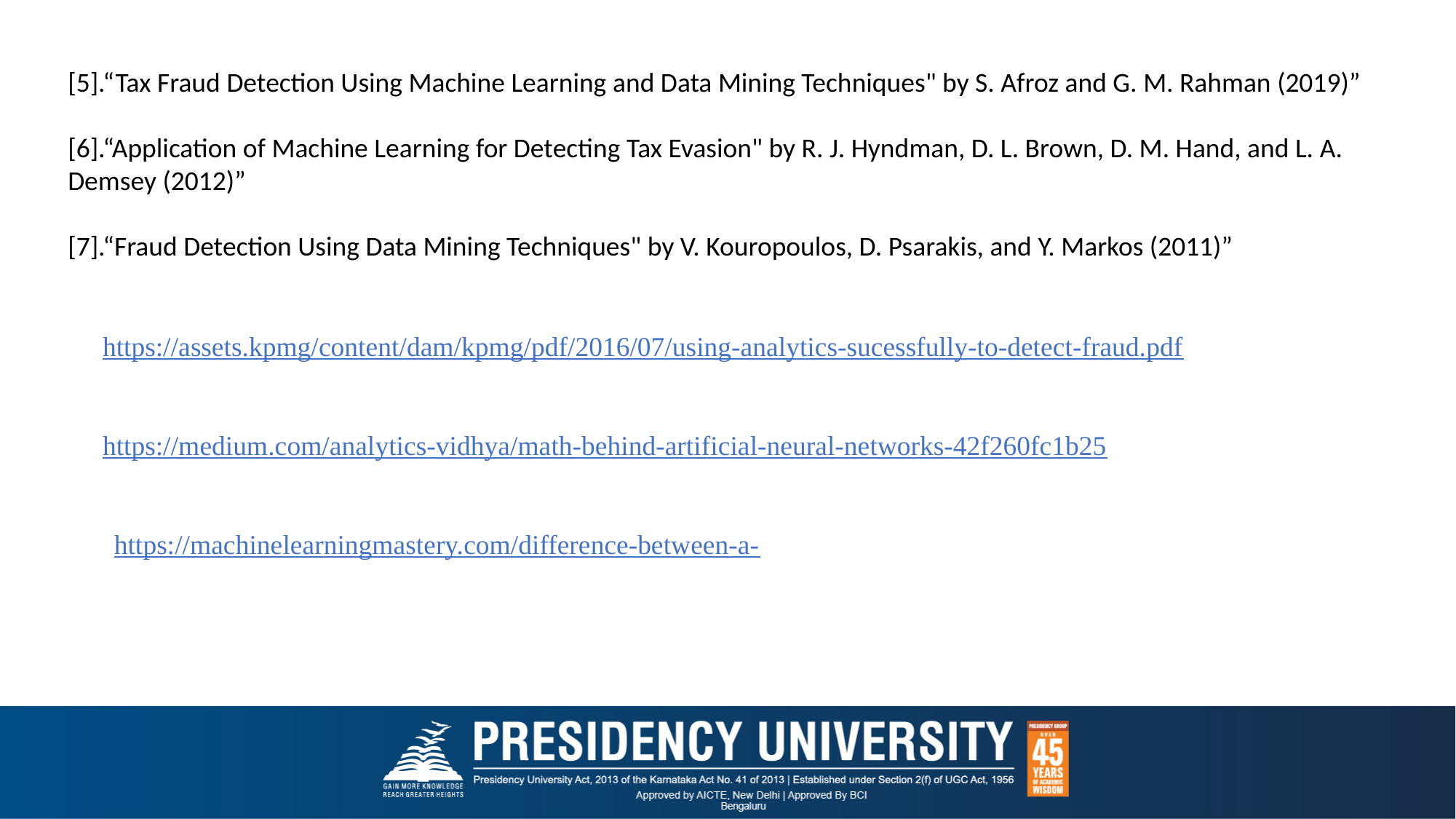

[5].“Tax Fraud Detection Using Machine Learning and Data Mining Techniques" by S. Afroz and G. M. Rahman (2019)”

[6].“Application of Machine Learning for Detecting Tax Evasion" by R. J. Hyndman, D. L. Brown, D. M. Hand, and L. A. Demsey (2012)”

[7].“Fraud Detection Using Data Mining Techniques" by V. Kouropoulos, D. Psarakis, and Y. Markos (2011)”
https://assets.kpmg/content/dam/kpmg/pdf/2016/07/using-analytics-sucessfully-to-detect-fraud.pdf
https://medium.com/analytics-vidhya/math-behind-artificial-neural-networks-42f260fc1b25
https://machinelearningmastery.com/difference-between-a-